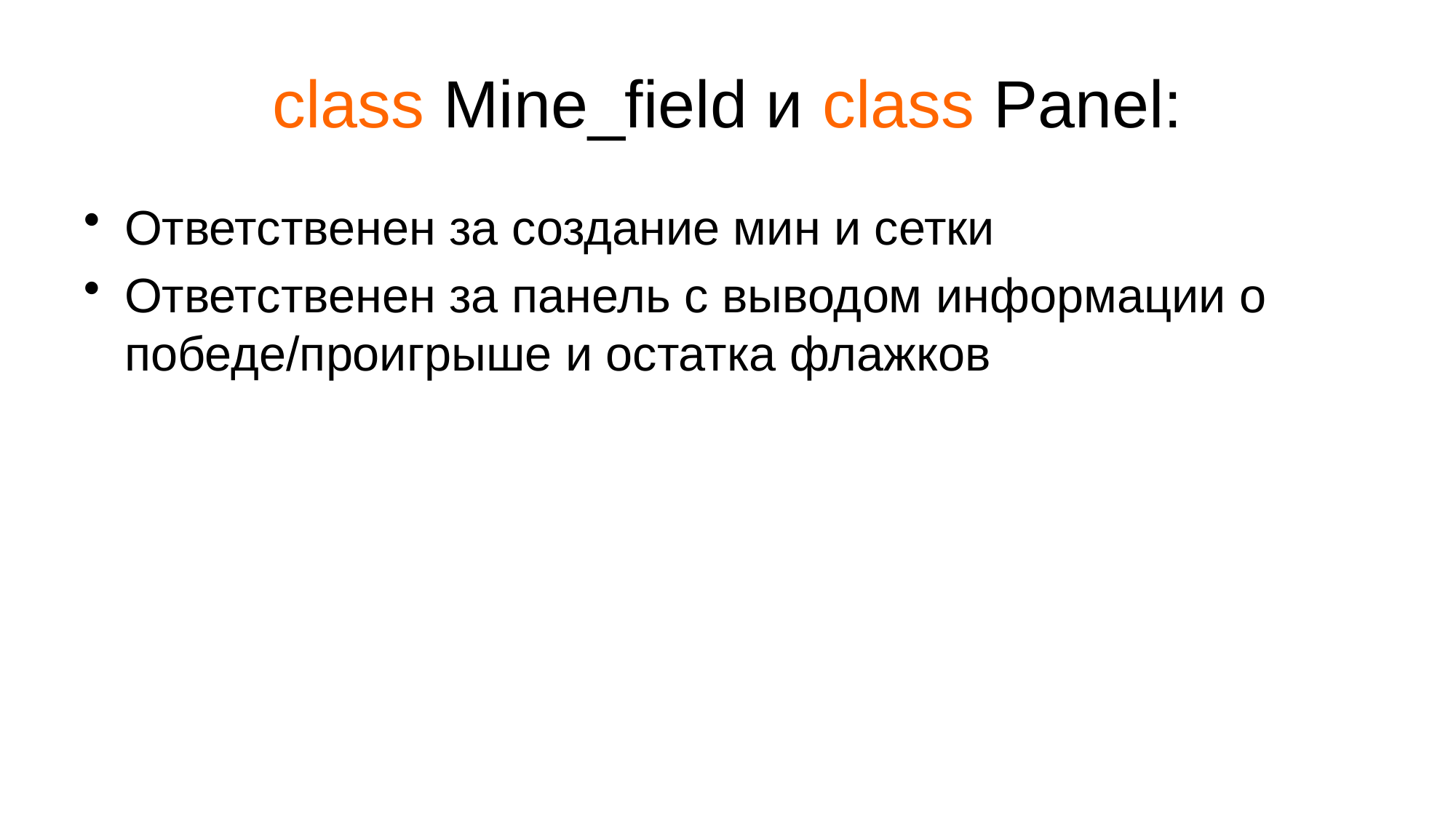

# class Mine_field и class Panel:
Ответственен за создание мин и сетки
Ответственен за панель с выводом информации о победе/проигрыше и остатка флажков